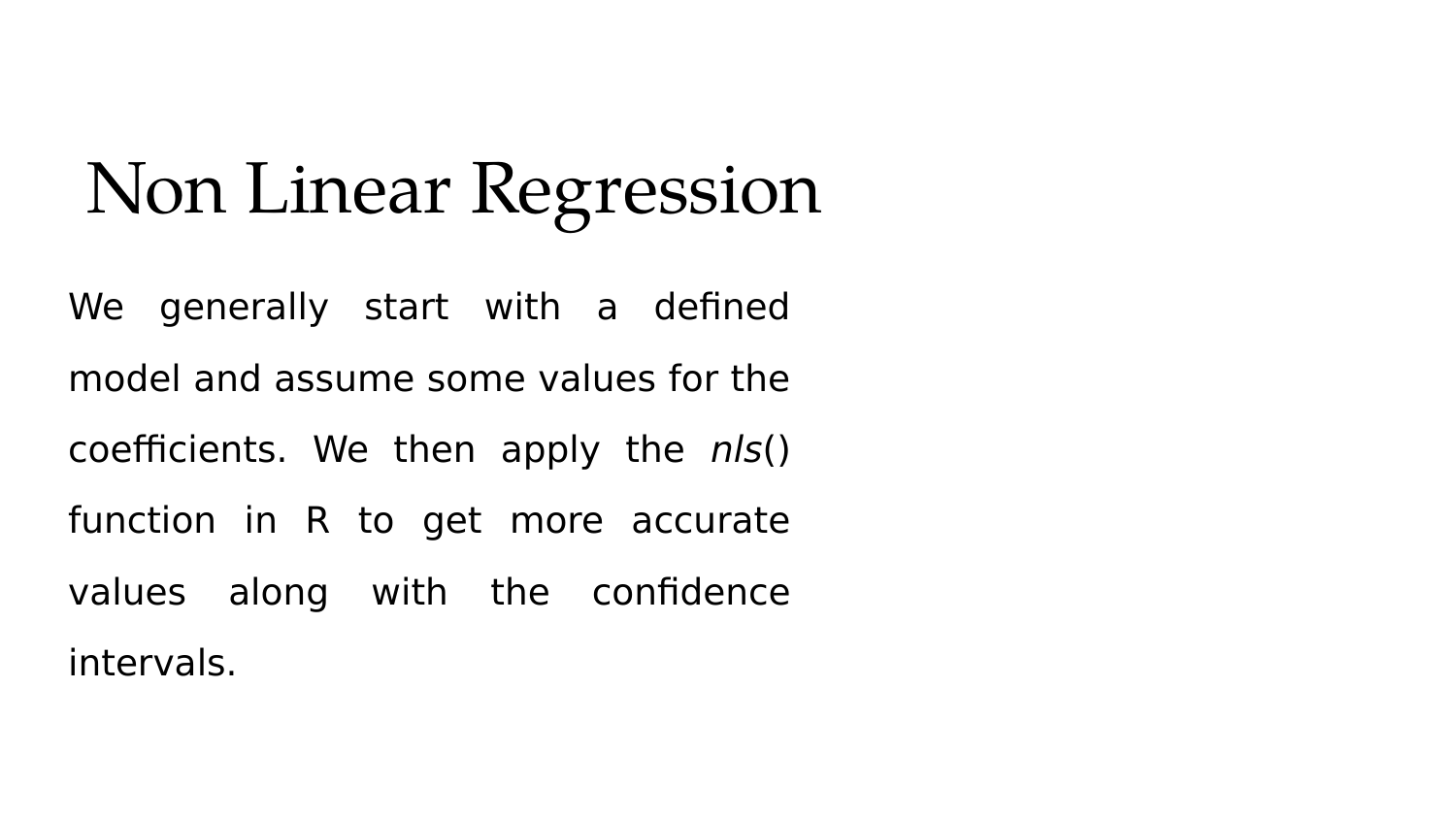

# Non Linear Regression
We generally start with a defined model and assume some values for the coefficients. We then apply the nls() function in R to get more accurate values along with the confidence intervals.